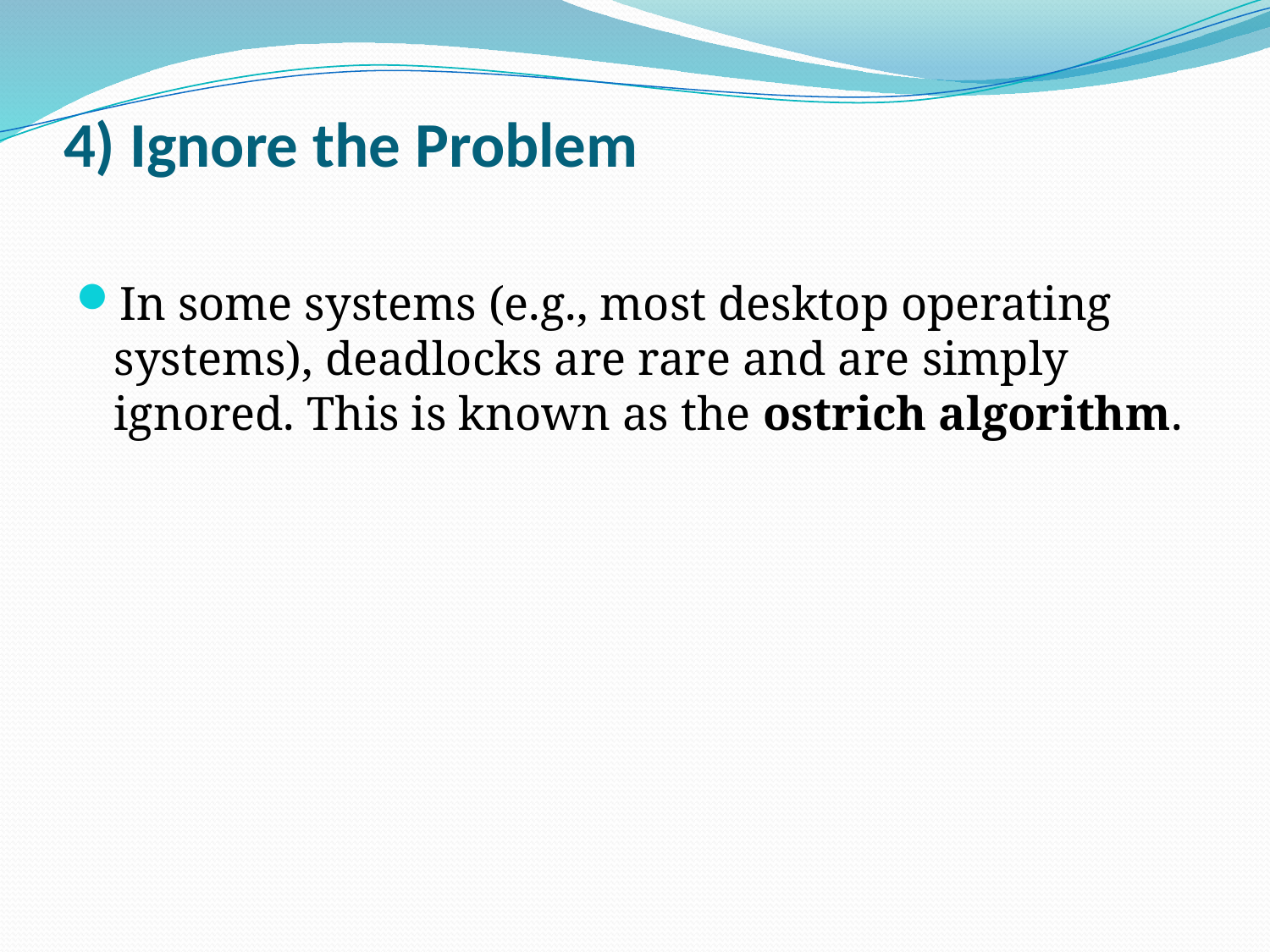

# 4) Ignore the Problem
In some systems (e.g., most desktop operating systems), deadlocks are rare and are simply ignored. This is known as the ostrich algorithm.